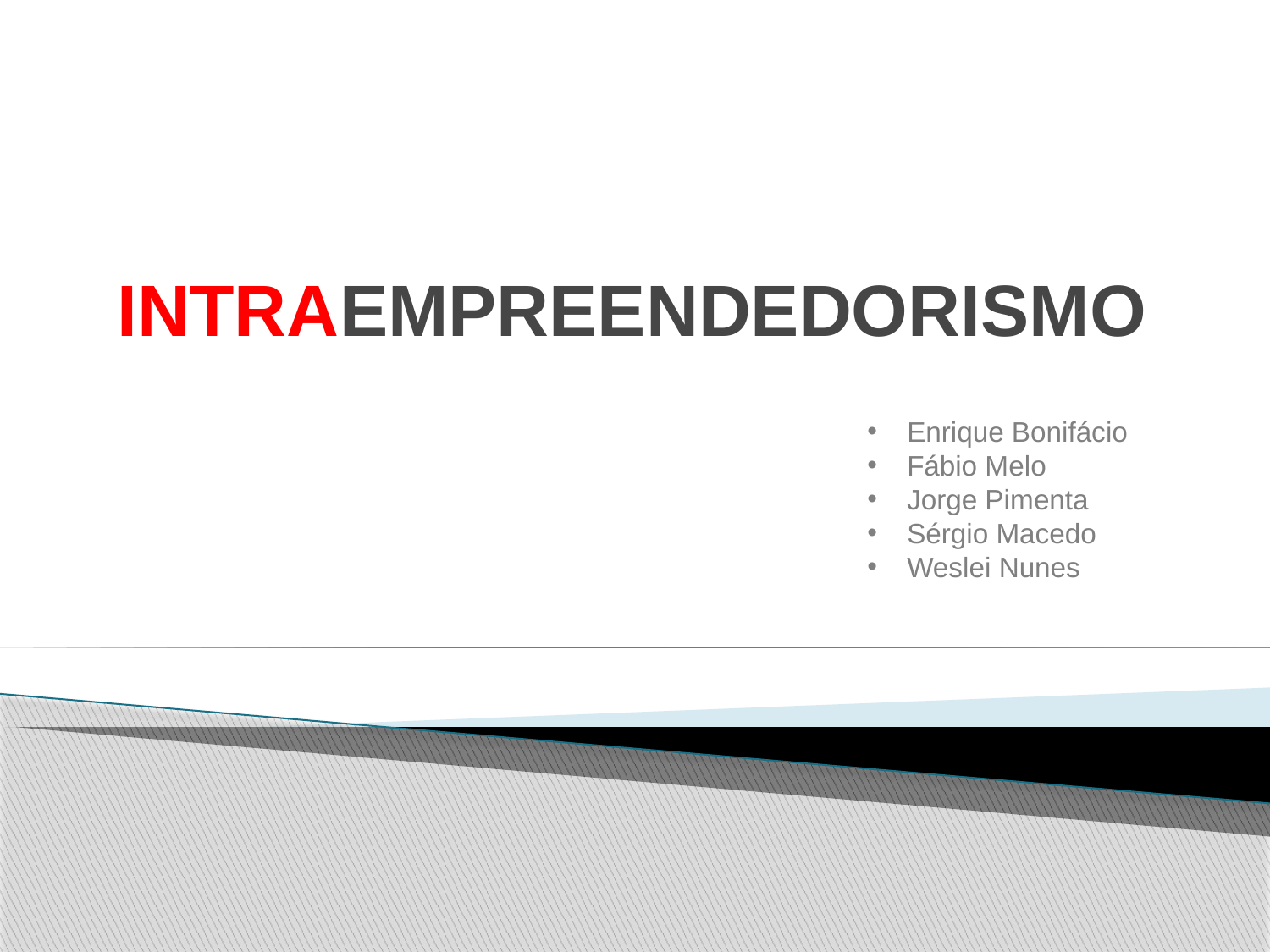

# INTRAEMPREENDEDORISMO
Enrique Bonifácio
Fábio Melo
Jorge Pimenta
Sérgio Macedo
Weslei Nunes